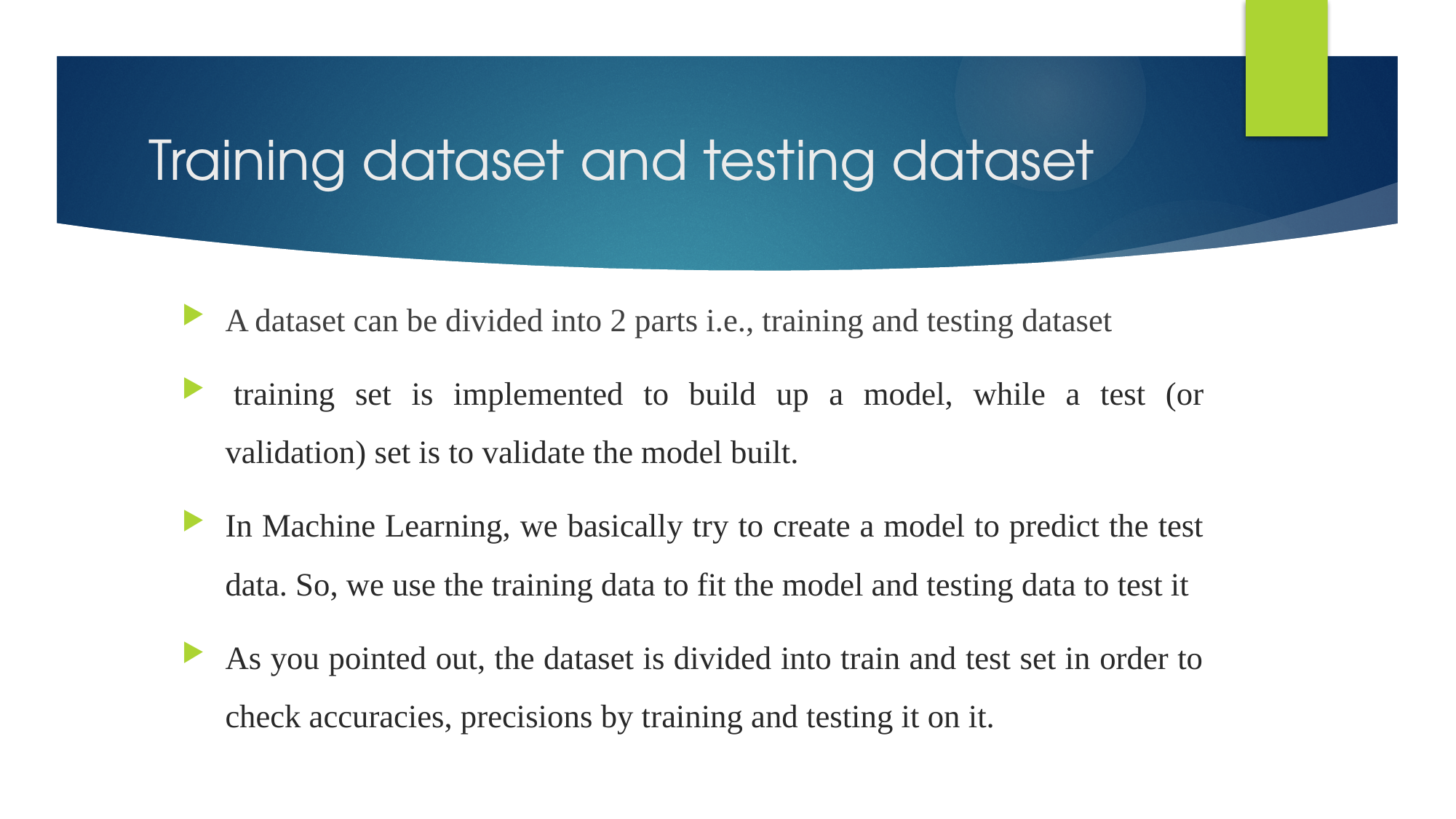

# Training dataset and testing dataset
A dataset can be divided into 2 parts i.e., training and testing dataset
 training set is implemented to build up a model, while a test (or validation) set is to validate the model built.
In Machine Learning, we basically try to create a model to predict the test data. So, we use the training data to fit the model and testing data to test it
As you pointed out, the dataset is divided into train and test set in order to check accuracies, precisions by training and testing it on it.